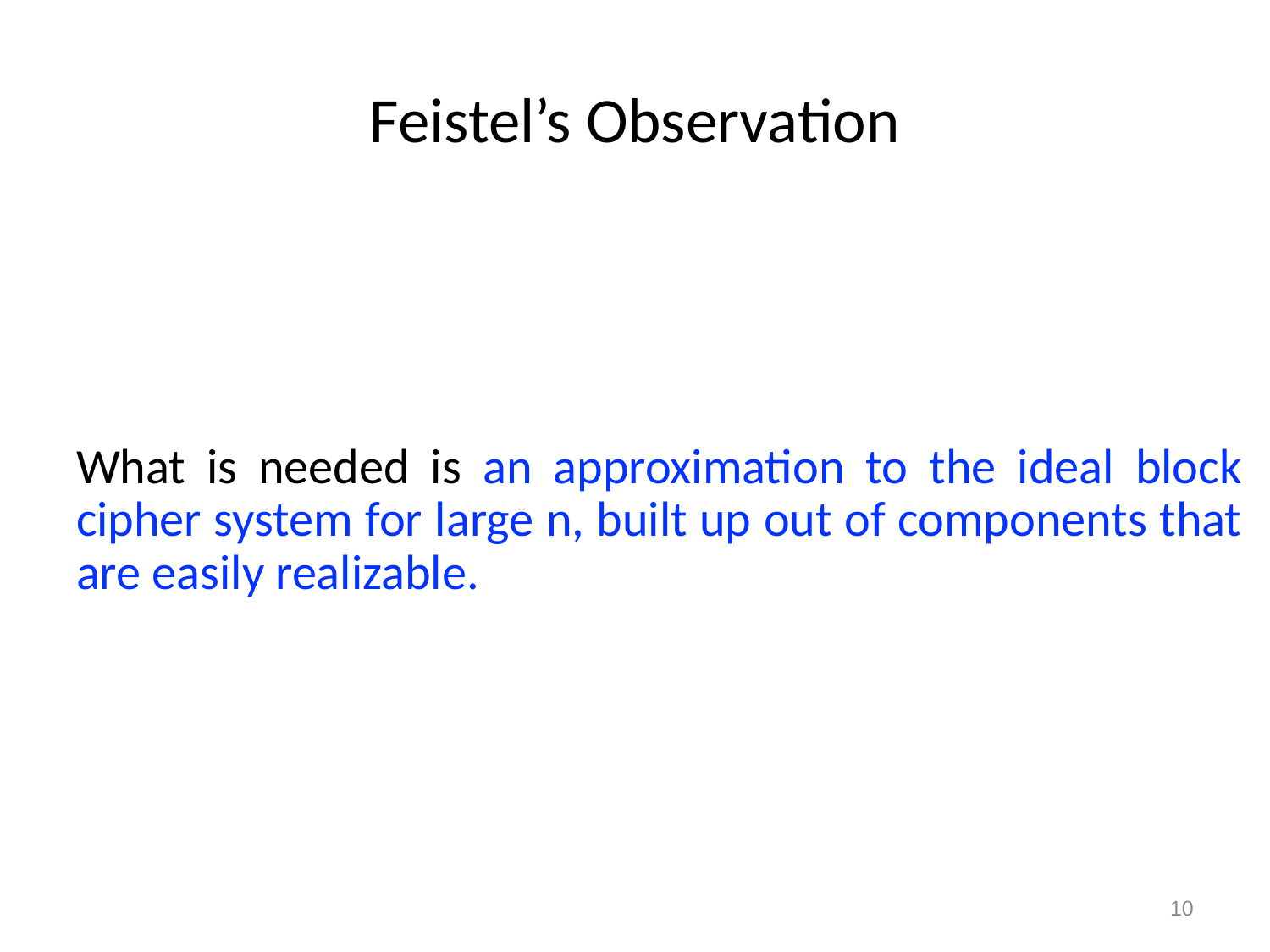

# Feistel’s Observation

What is needed is an approximation to the ideal block cipher system for large n, built up out of components that are easily realizable.
10